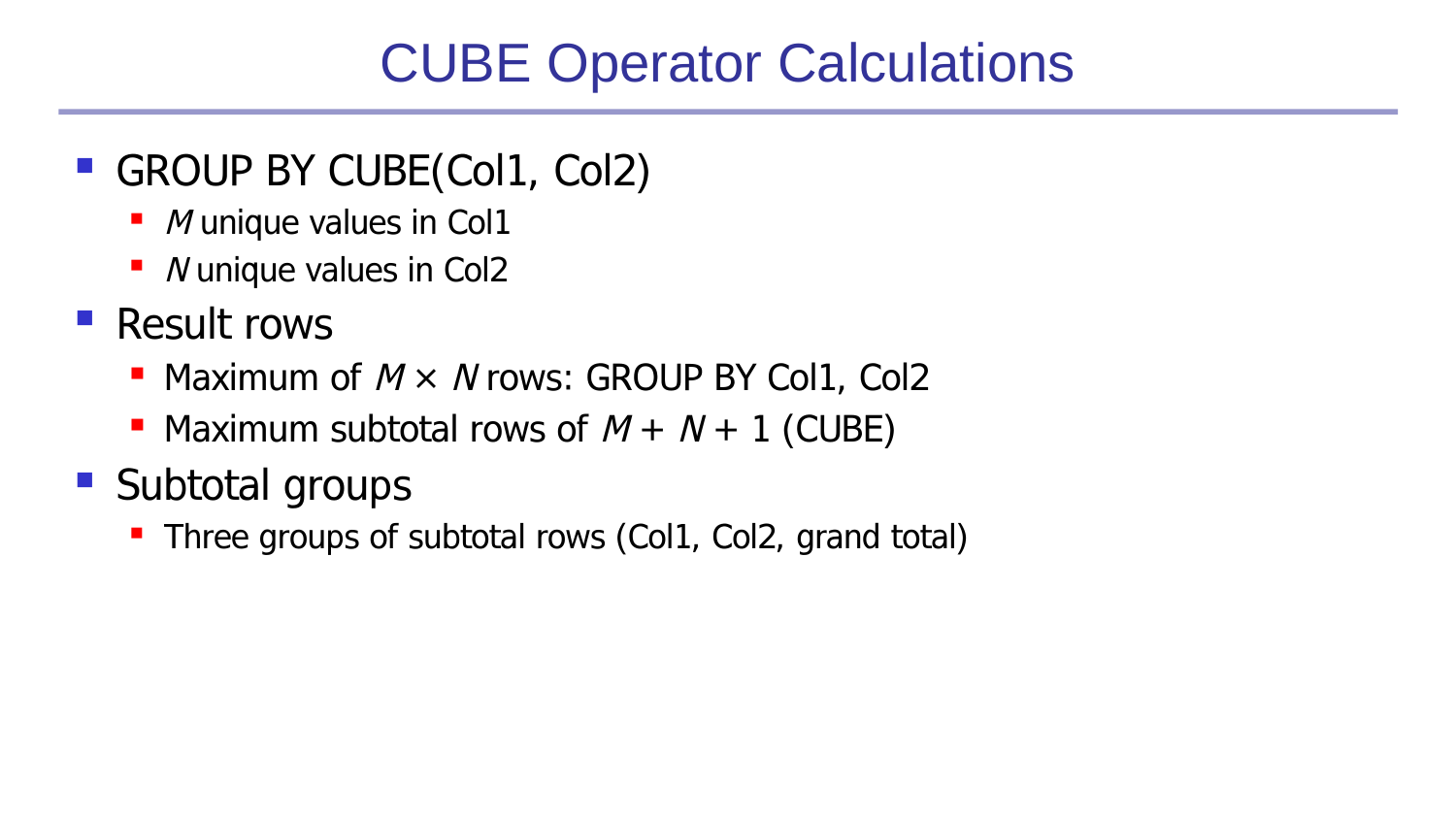

CUBE Operator Calculations
GROUP BY CUBE(Col1, Col2)
M unique values in Col1
N unique values in Col2
Result rows
Maximum of M × N rows: GROUP BY Col1, Col2
Maximum subtotal rows of M + N + 1 (CUBE)
Subtotal groups
Three groups of subtotal rows (Col1, Col2, grand total)